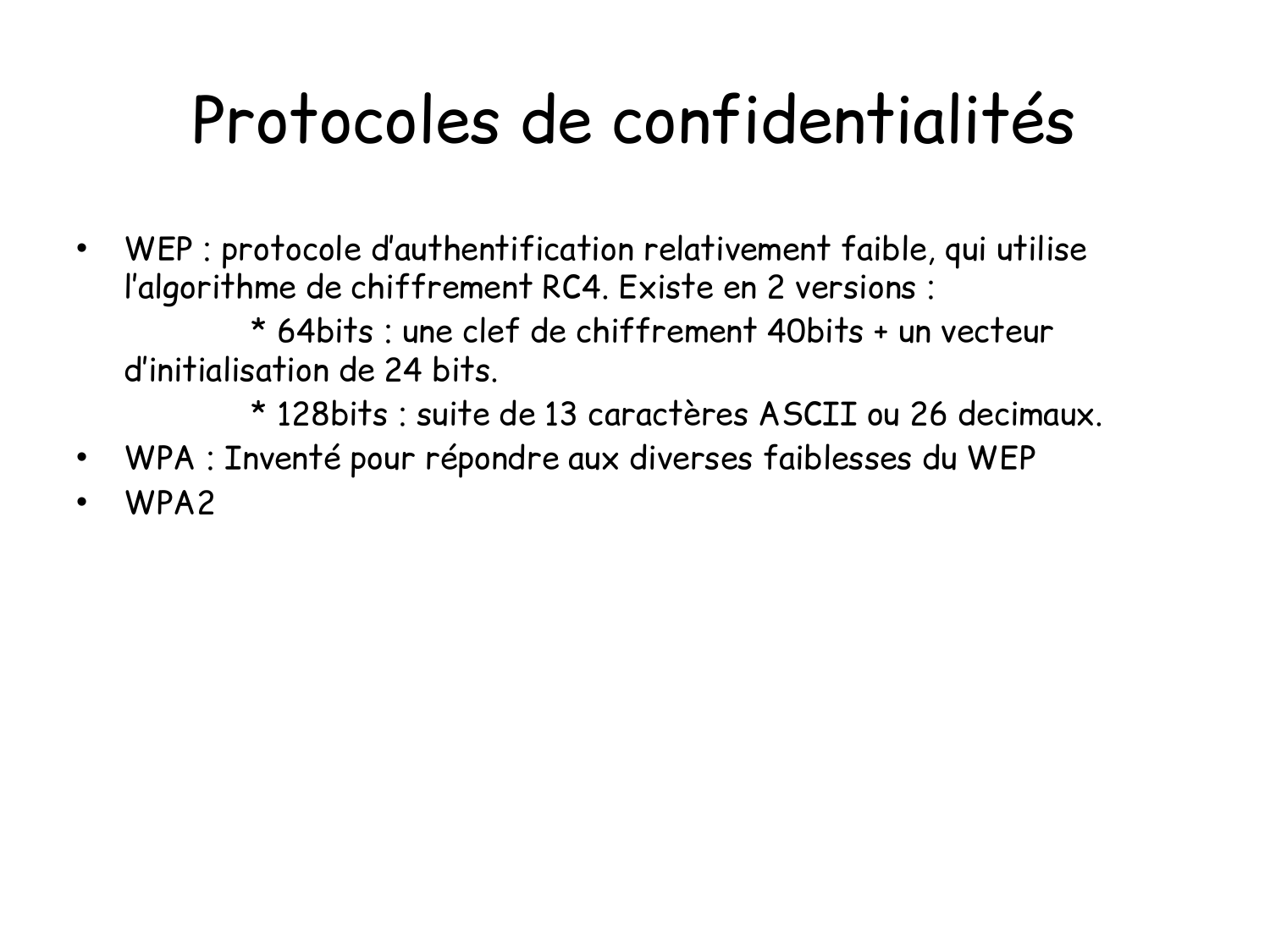

# Protocoles de confidentialités
WEP : protocole d’authentification relativement faible, qui utilise l’algorithme de chiffrement RC4. Existe en 2 versions :
 		* 64bits : une clef de chiffrement 40bits + un vecteur d’initialisation de 24 bits.
 		* 128bits : suite de 13 caractères ASCII ou 26 decimaux.
WPA : Inventé pour répondre aux diverses faiblesses du WEP
WPA2